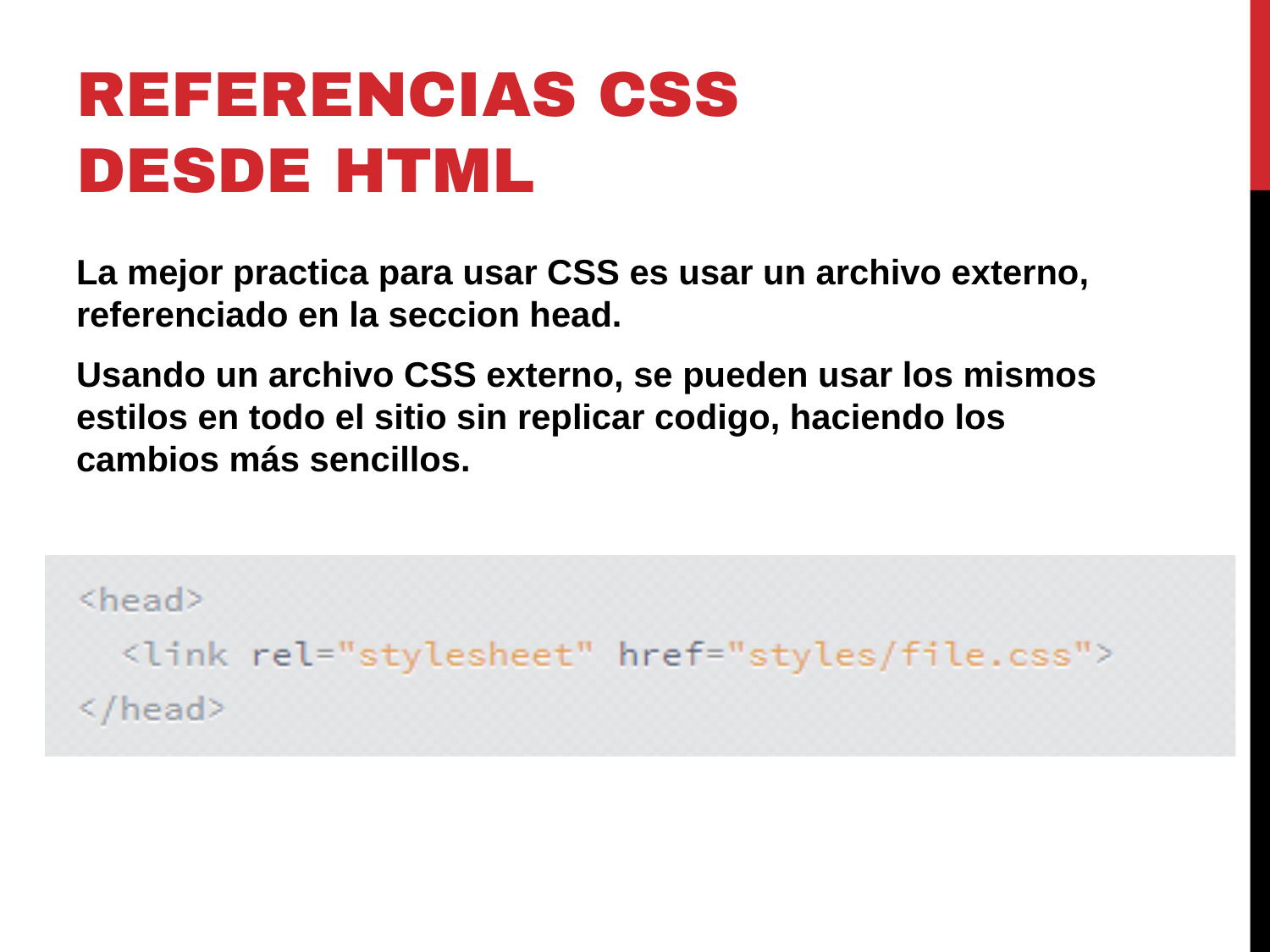

# Referencias CSS desde HTML
La mejor practica para usar CSS es usar un archivo externo, referenciado en la seccion head.
Usando un archivo CSS externo, se pueden usar los mismos estilos en todo el sitio sin replicar codigo, haciendo los cambios más sencillos.